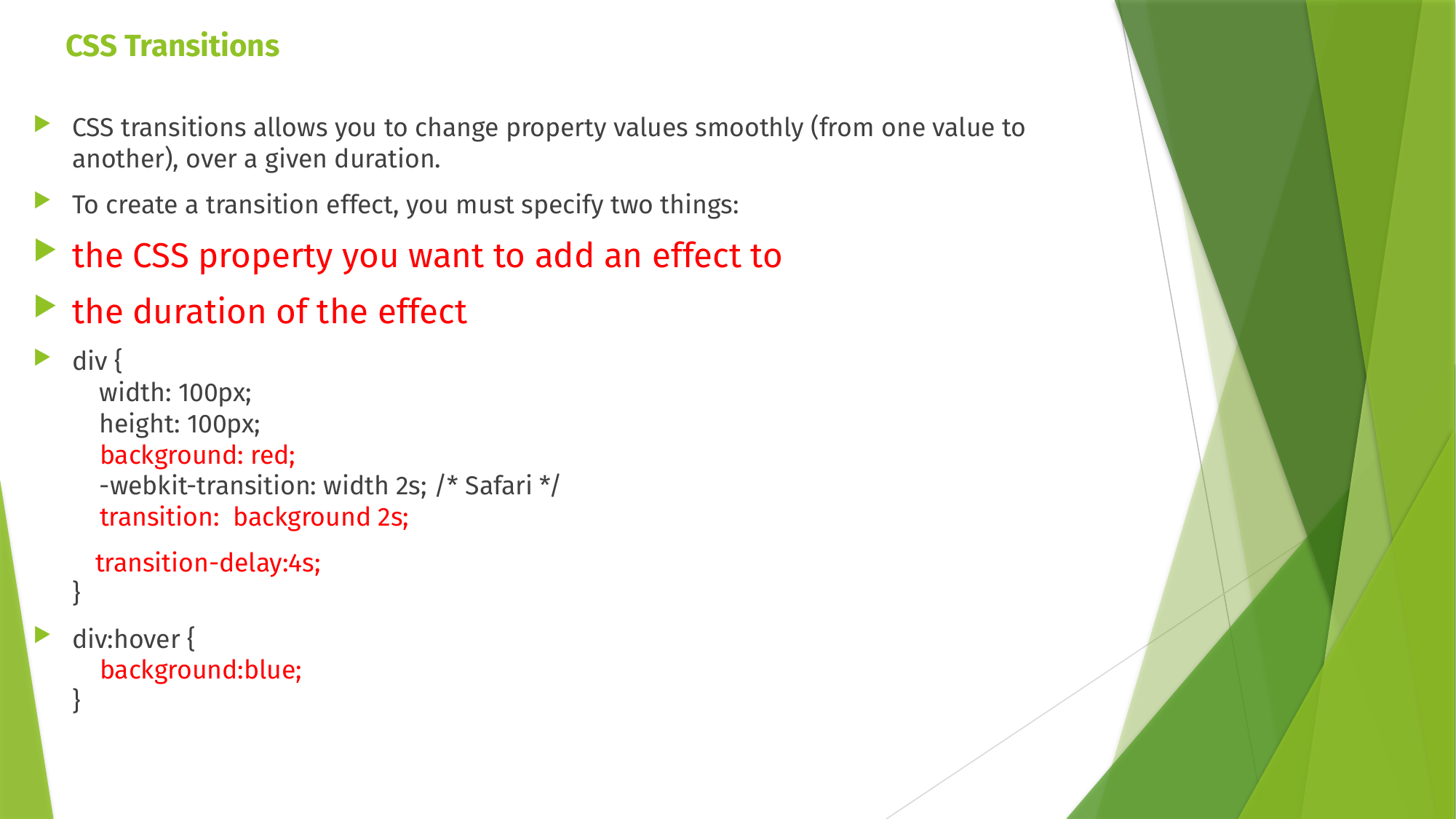

# CSS Transitions
CSS transitions allows you to change property values smoothly (from one value to another), over a given duration.
To create a transition effect, you must specify two things:
the CSS property you want to add an effect to
the duration of the effect
div {
    width: 100px;
    height: 100px;
    background: red;
    -webkit-transition: width 2s; /* Safari */
    transition:  background 2s;
         transition-delay:4s;
}
div:hover {
    background:blue;
}